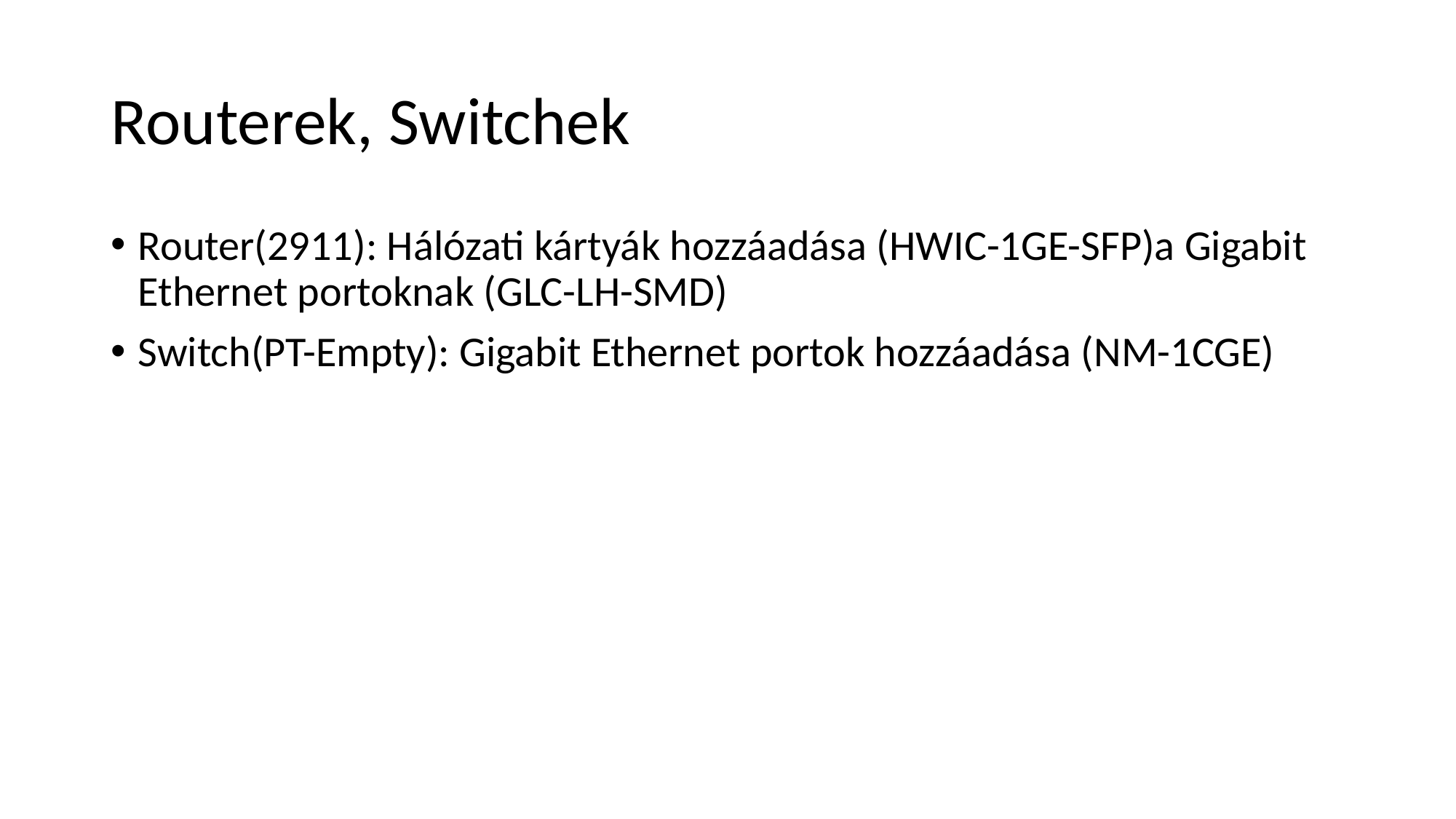

# Routerek, Switchek
Router(2911): Hálózati kártyák hozzáadása (HWIC-1GE-SFP)a Gigabit Ethernet portoknak (GLC-LH-SMD)
Switch(PT-Empty): Gigabit Ethernet portok hozzáadása (NM-1CGE)